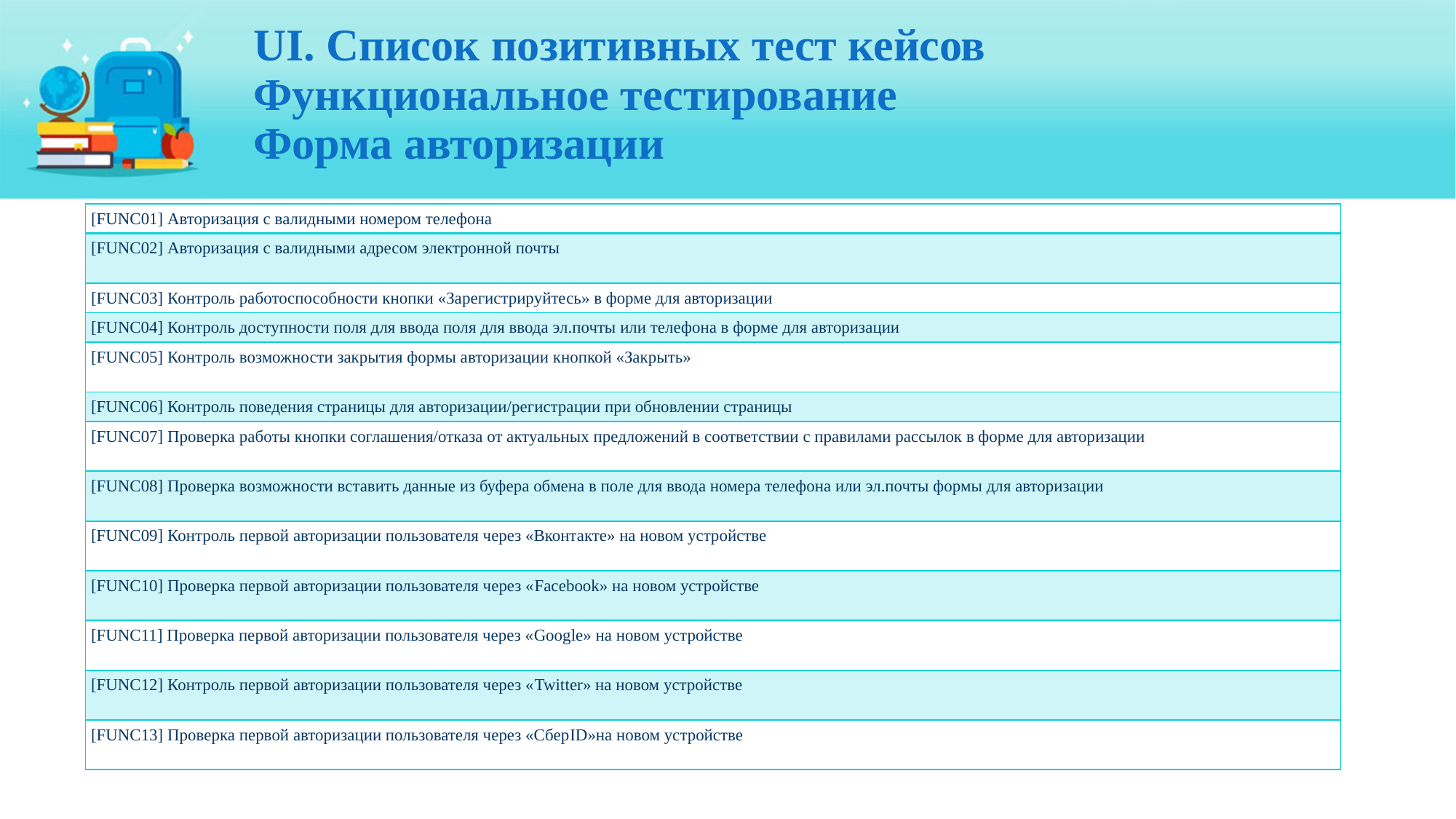

# UI. Список позитивных тест кейсов Функциональное тестирование Форма авторизации
| [FUNC01] Авторизация с валидными номером телефона |
| --- |
| [FUNC02] Авторизация с валидными адресом электронной почты |
| [FUNC03] Контроль работоспособности кнопки «Зарегистрируйтесь» в форме для авторизации |
| [FUNC04] Контроль доступности поля для ввода поля для ввода эл.почты или телефона в форме для авторизации |
| [FUNC05] Контроль возможности закрытия формы авторизации кнопкой «Закрыть» |
| [FUNC06] Контроль поведения страницы для авторизации/регистрации при обновлении страницы |
| [FUNC07] Проверка работы кнопки соглашения/отказа от актуальных предложений в соответствии с правилами рассылок в форме для авторизации |
| [FUNC08] Проверка возможности вставить данные из буфера обмена в поле для ввода номера телефона или эл.почты формы для авторизации |
| [FUNC09] Контроль первой авторизации пользователя через «Вконтакте» на новом устройстве |
| [FUNC10] Проверка первой авторизации пользователя через «Facebook» на новом устройстве |
| [FUNC11] Проверка первой авторизации пользователя через «Google» на новом устройстве |
| [FUNC12] Контроль первой авторизации пользователя через «Twitter» на новом устройстве |
| [FUNC13] Проверка первой авторизации пользователя через «СберID»на новом устройстве |